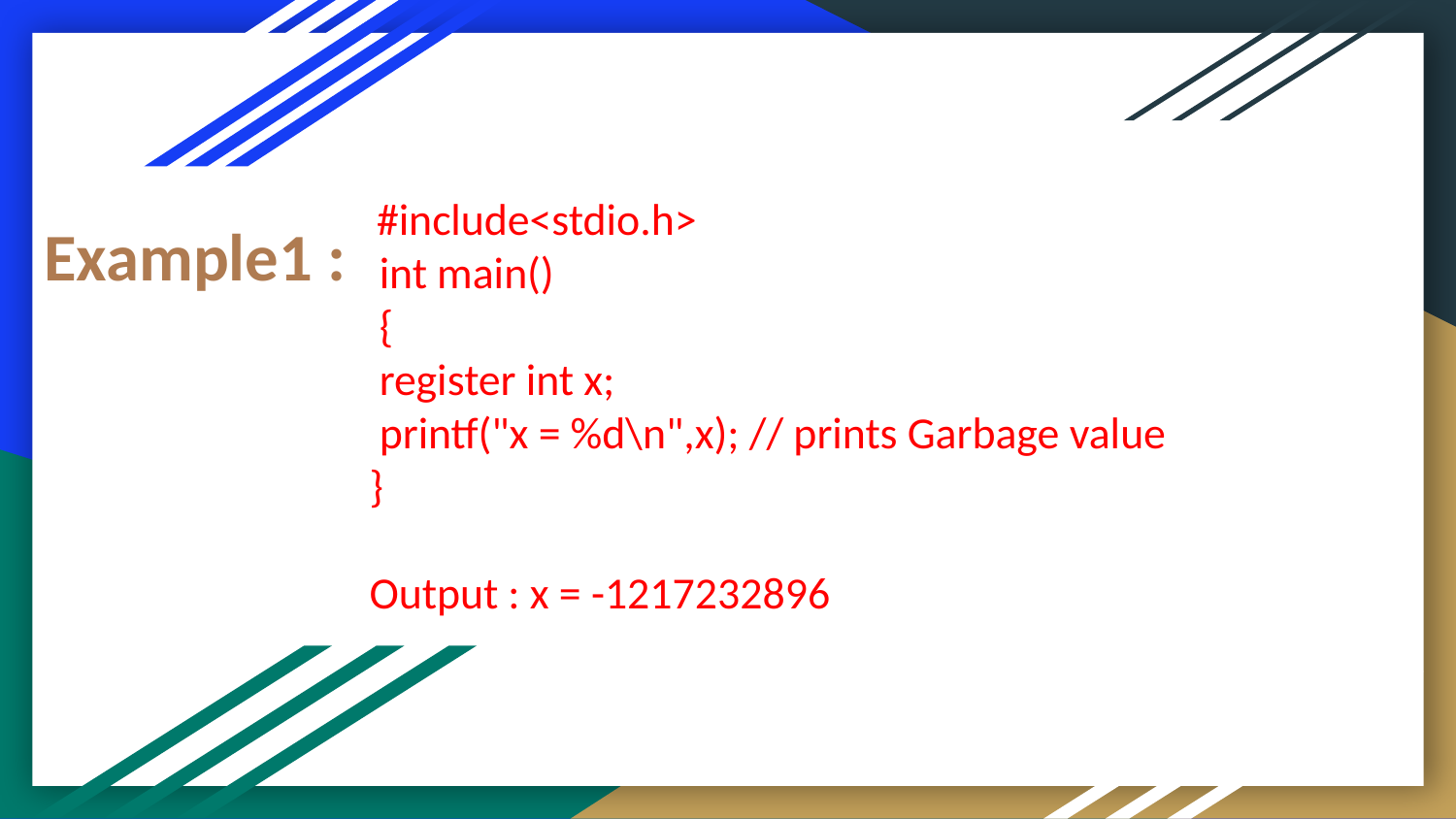

#include<stdio.h>
 int main()
 {
 register int x;
 printf("x = %d\n",x); // prints Garbage value
}

Output : x = -1217232896

# Example1 :